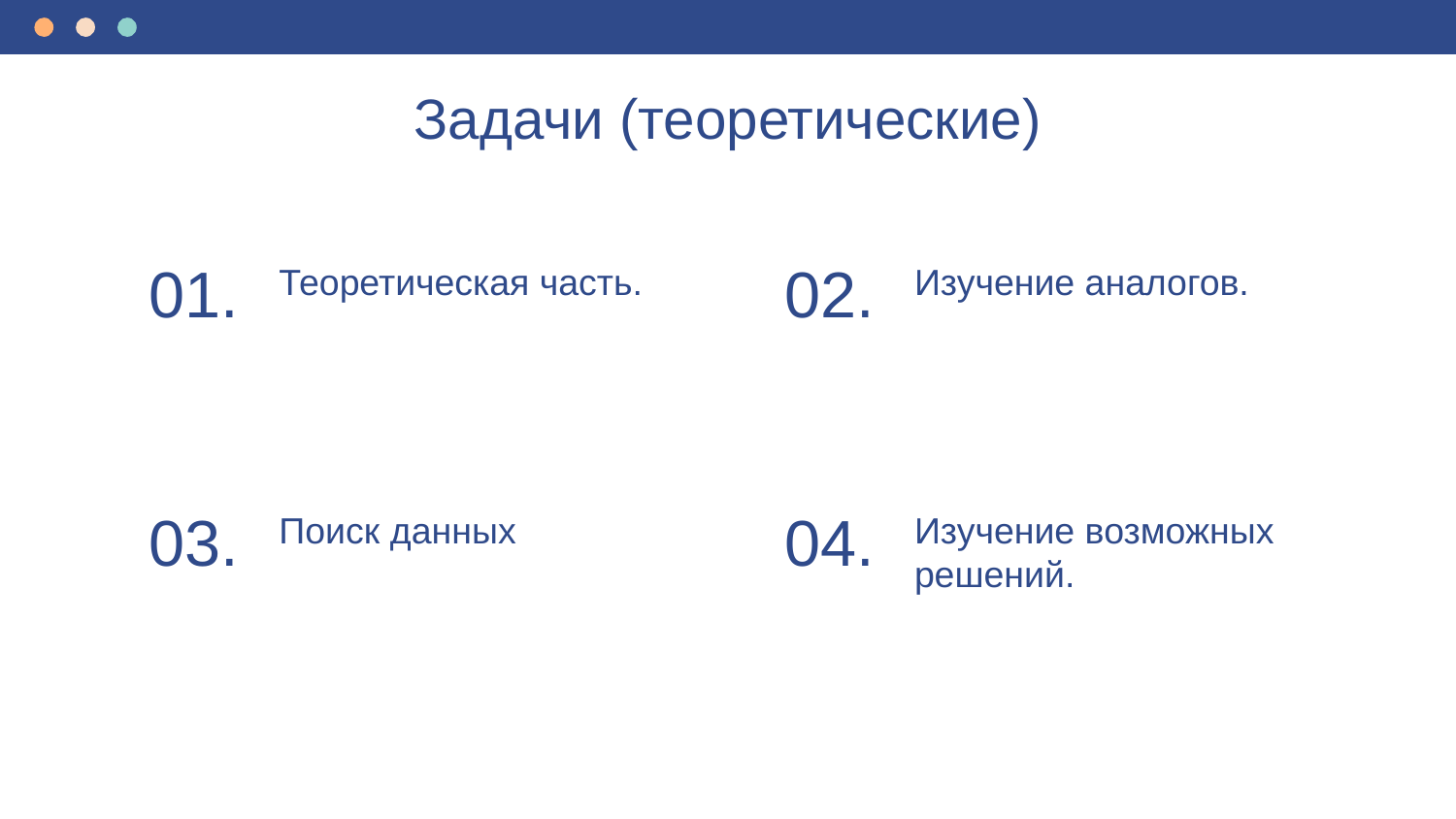

# Задачи (теоретические)
Теоретическая часть.
Изучение аналогов.
01.
02.
Поиск данных
Изучение возможных решений.
03.
04.